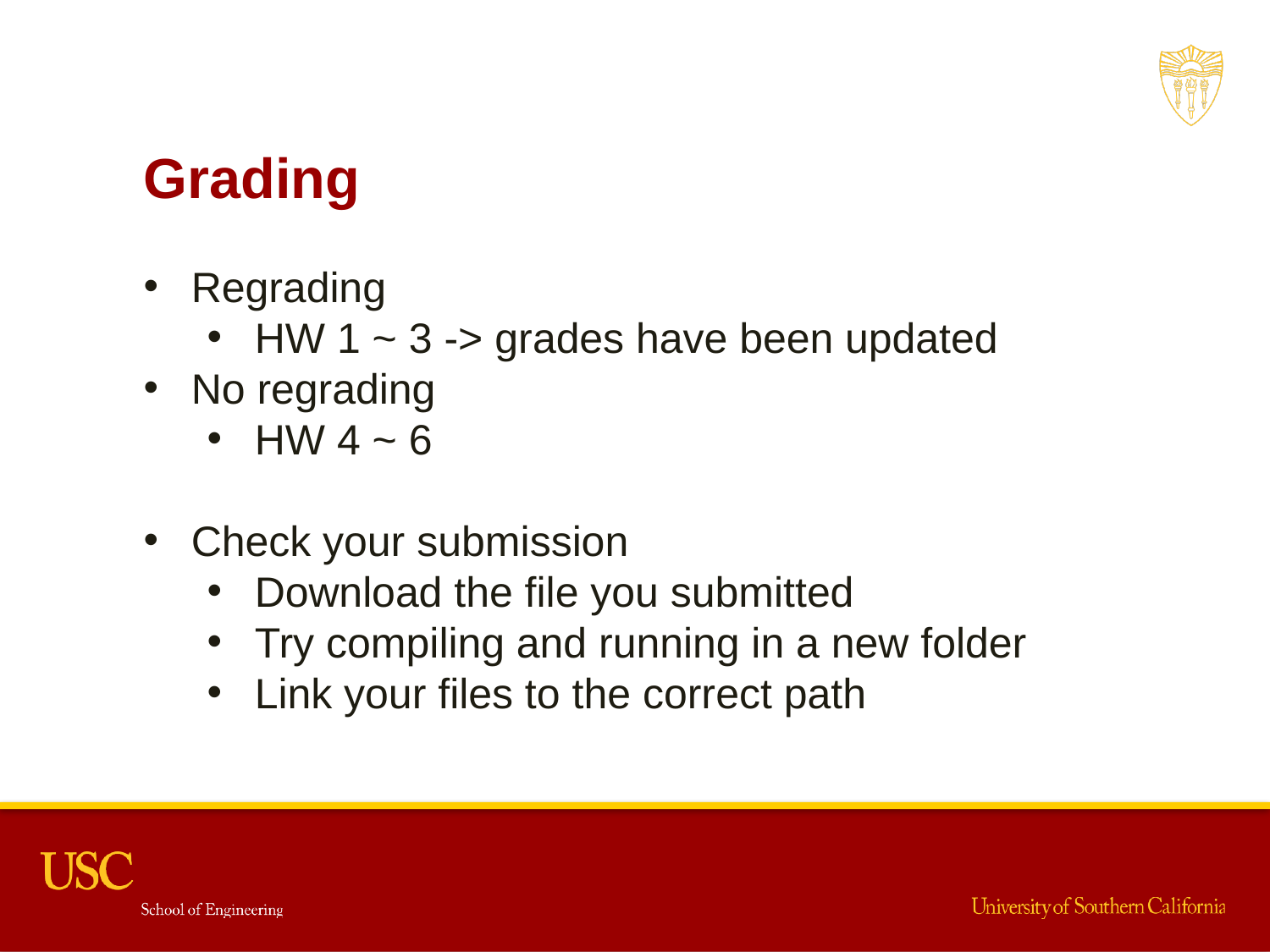

Grading

Regrading
HW 1 ~ 3 -> grades have been updated
No regrading
HW 4 ~ 6

Check your submission
Download the file you submitted
Try compiling and running in a new folder
Link your files to the correct path